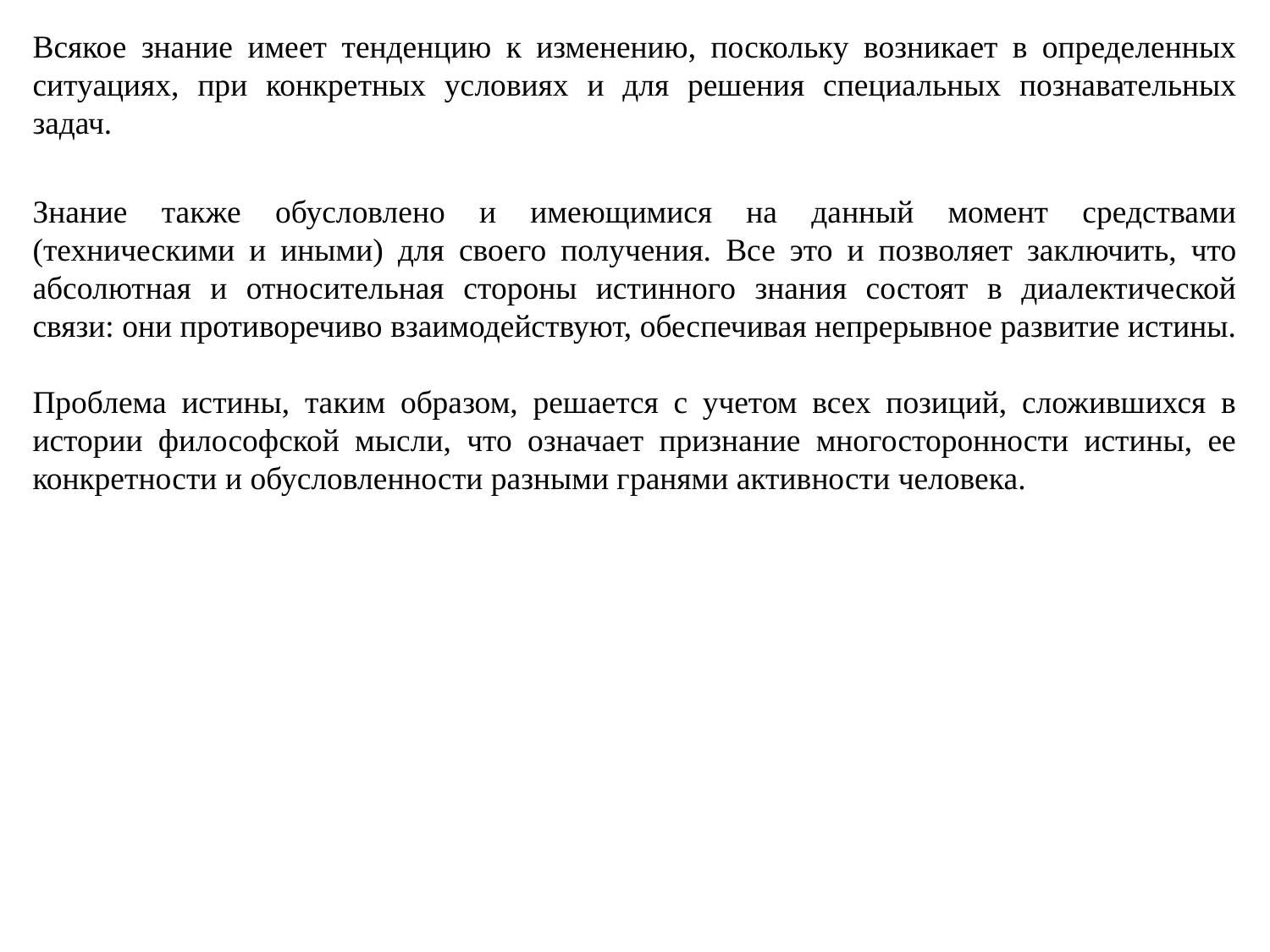

Всякое знание имеет тенденцию к изменению, поскольку возникает в определенных ситуациях, при конкретных условиях и для решения специальных познавательных задач.

Знание также обусловлено и имеющимися на данный момент средствами (техническими и иными) для своего получения. Все это и позволяет заключить, что абсолютная и относительная стороны истинного знания состоят в диалектической связи: они противоречиво взаимодействуют, обеспечивая непрерывное развитие истины.

Проблема истины, таким образом, решается с учетом всех позиций, сложившихся в истории философской мысли, что означает признание многосторонности истины, ее конкретности и обусловленности разными гранями активности человека.